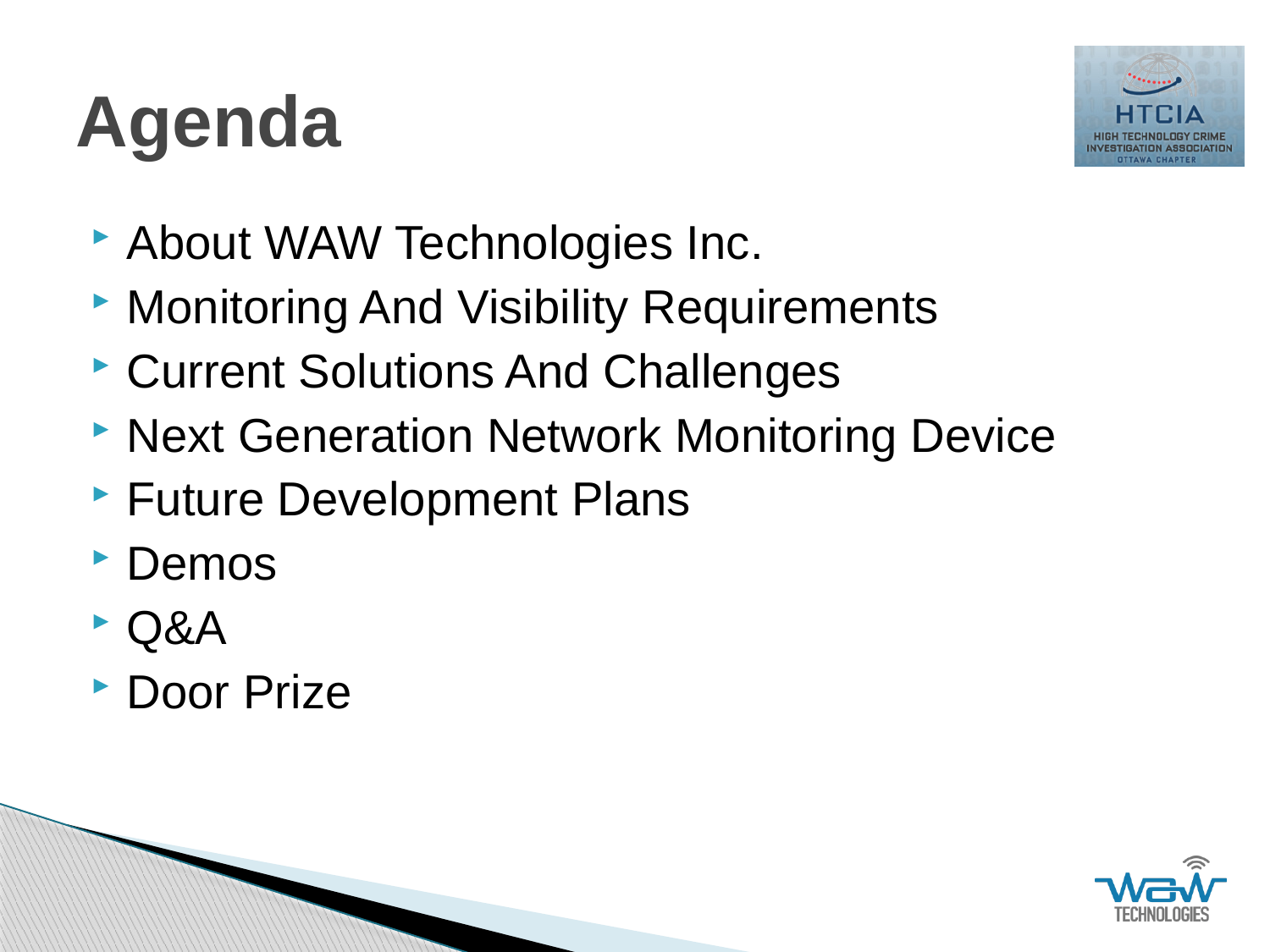

# Agenda
About WAW Technologies Inc.
Monitoring And Visibility Requirements
Current Solutions And Challenges
Next Generation Network Monitoring Device
Future Development Plans
Demos
Q&A
Door Prize